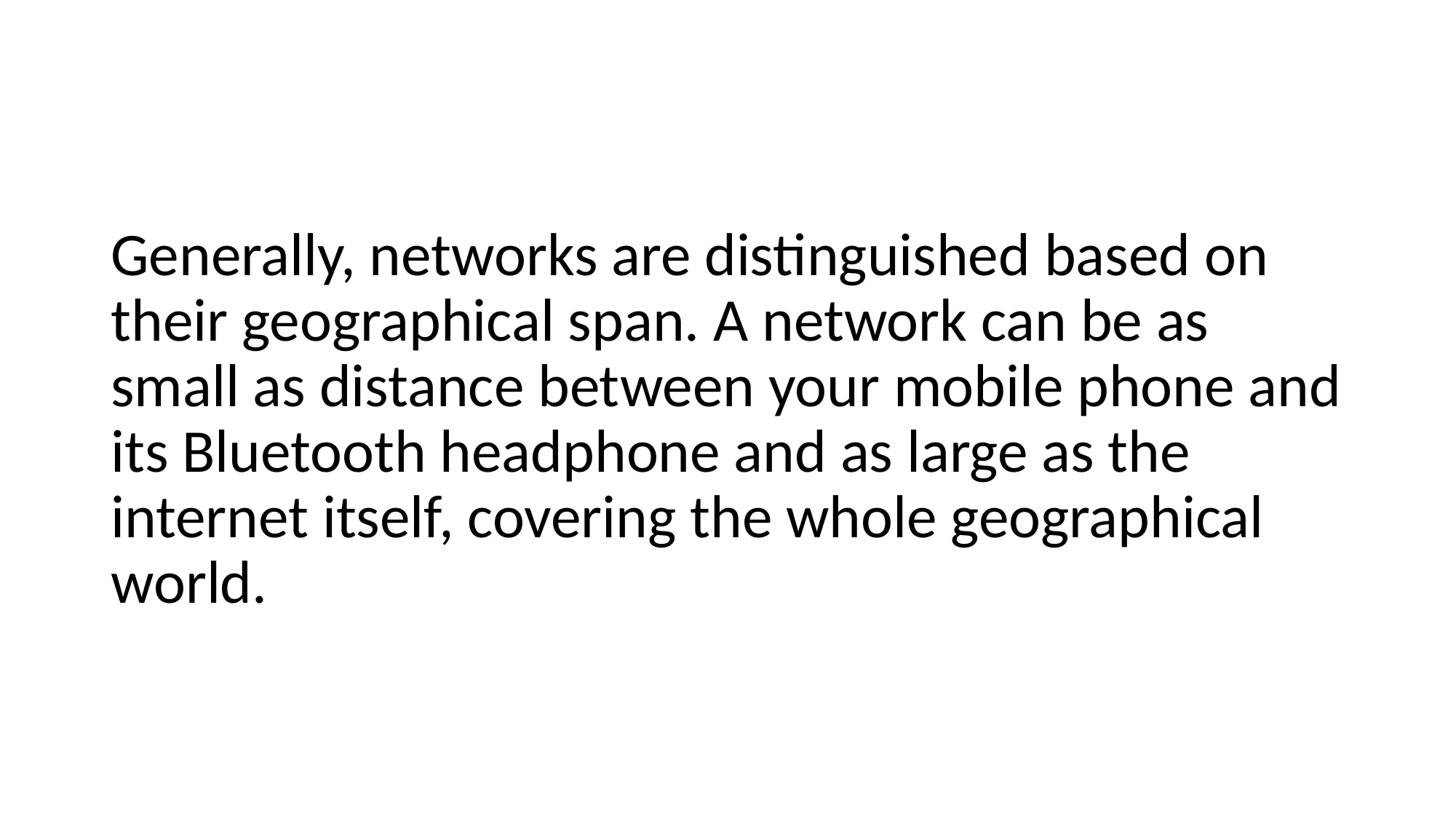

#
Generally, networks are distinguished based on their geographical span. A network can be as small as distance between your mobile phone and its Bluetooth headphone and as large as the internet itself, covering the whole geographical world.